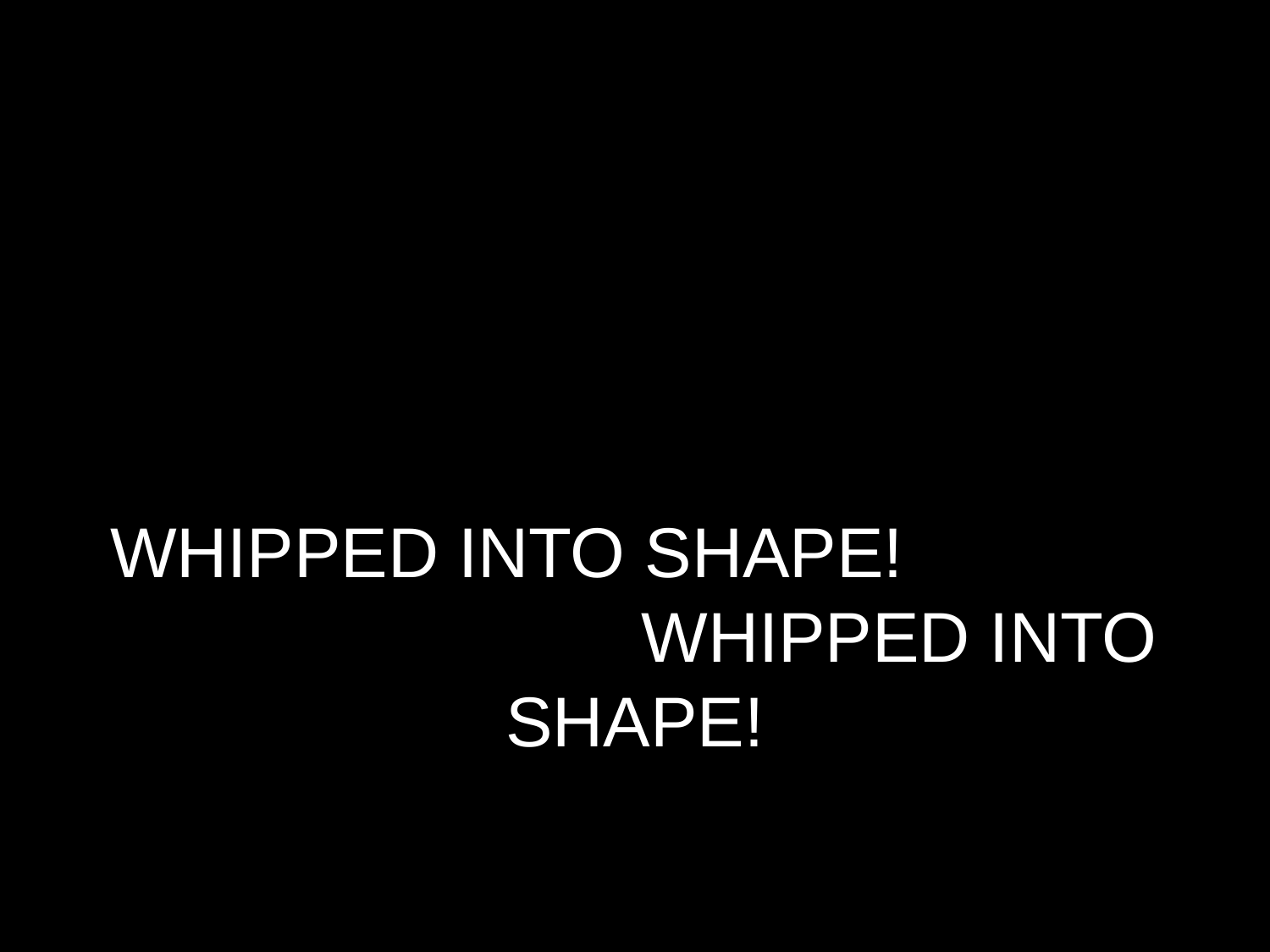

# WHIPPED INTO SHAPE!                                         WHIPPED INTO SHAPE!